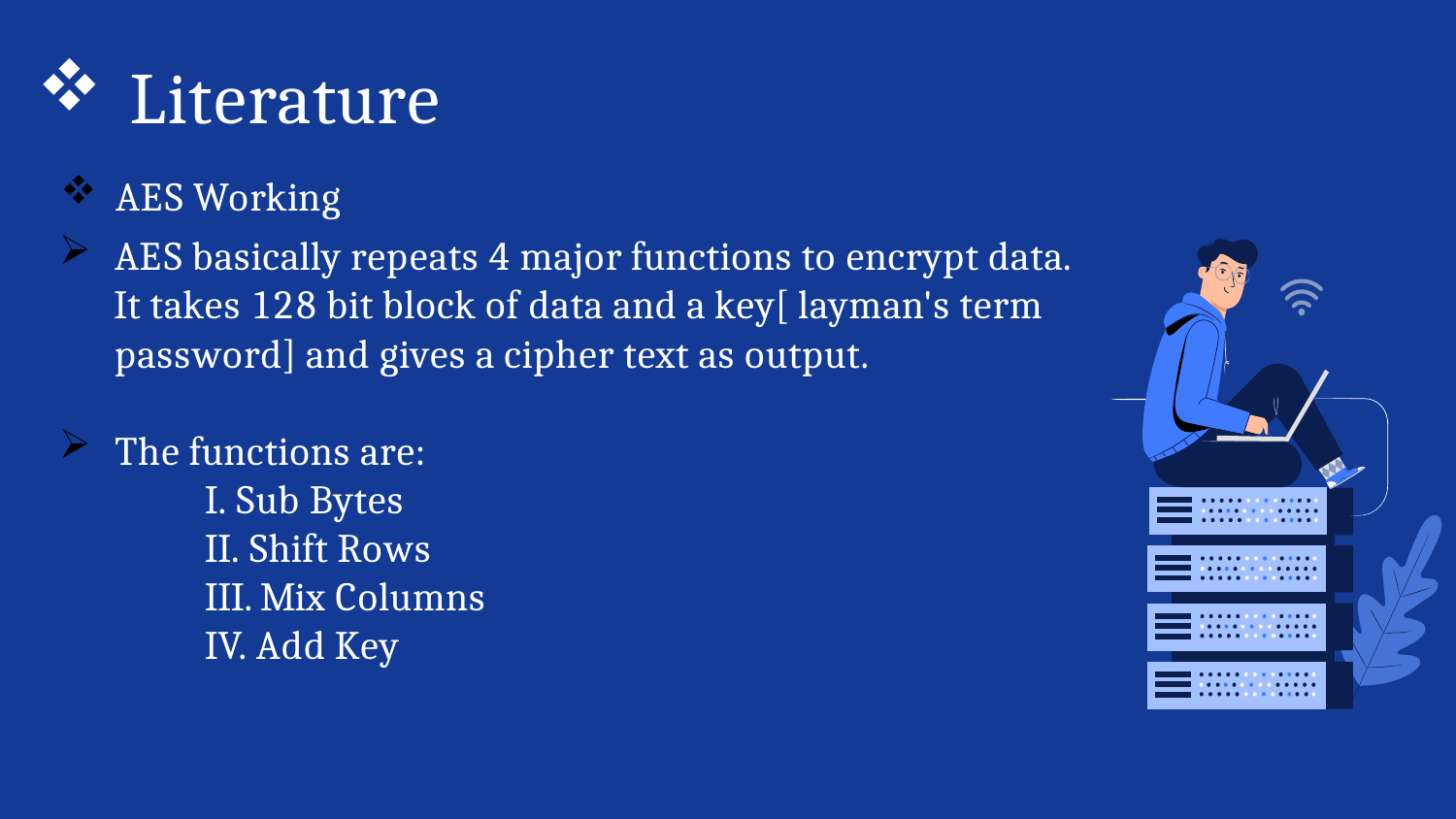

# Literature
AES Working

AES basically repeats 4 major functions to encrypt data. It takes 128 bit block of data and a key[ layman's term password] and gives a cipher text as output.

The functions are:
	I. Sub Bytes
	II. Shift Rows
	III. Mix Columns
	IV. Add Key